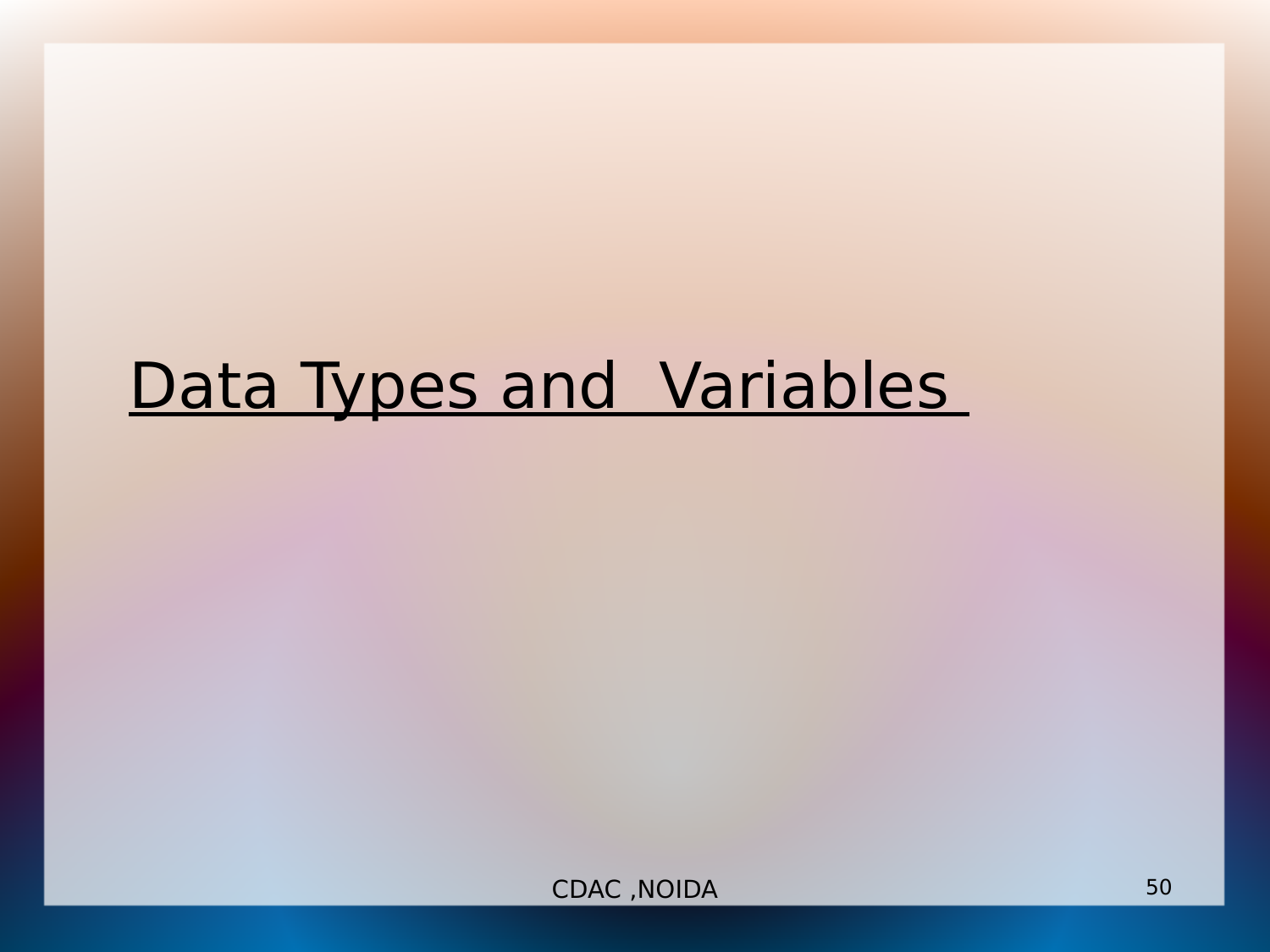

Data Types and  Variables
CDAC ,NOIDA
50